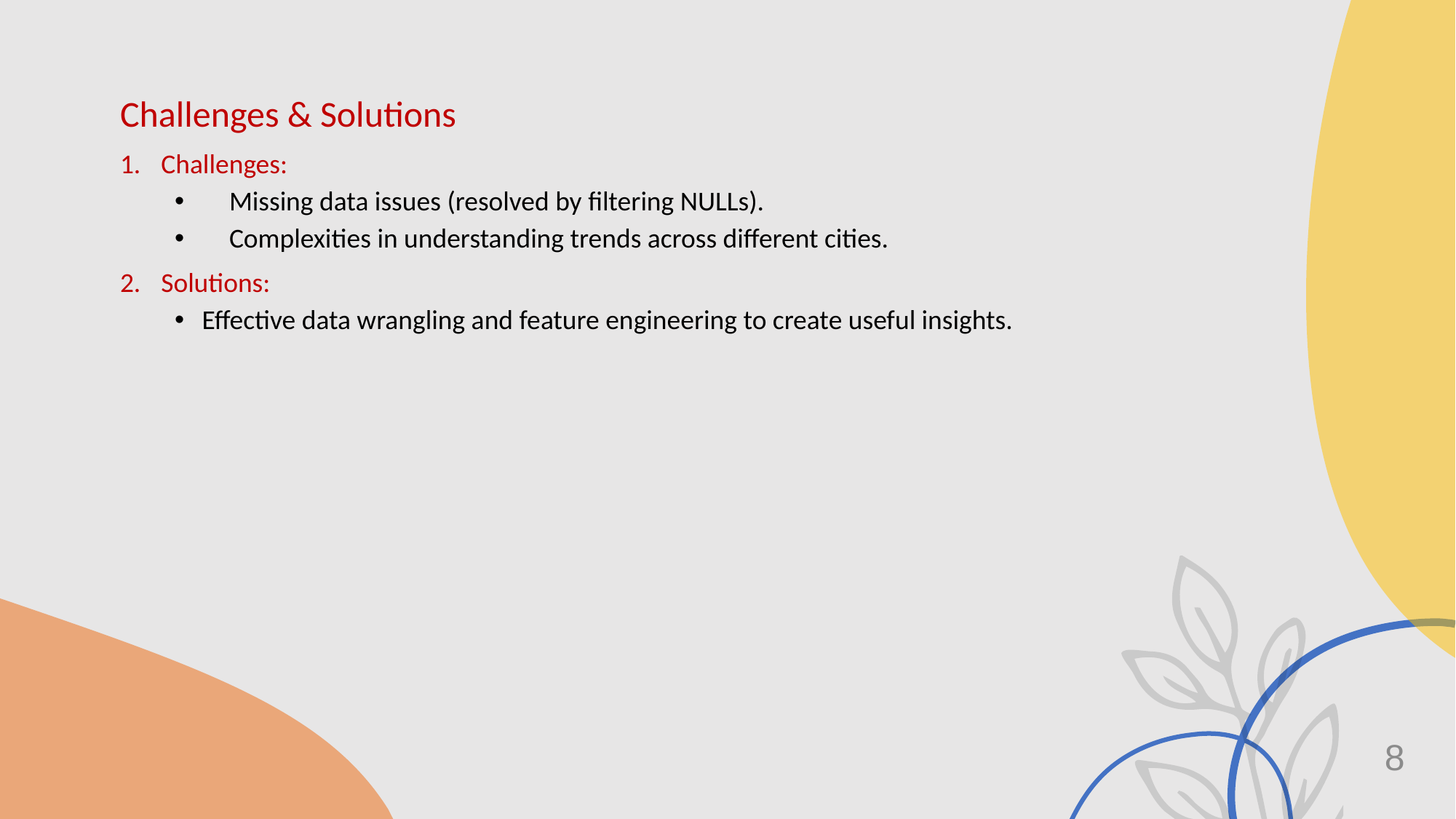

Challenges & Solutions
Challenges:
Missing data issues (resolved by filtering NULLs).
Complexities in understanding trends across different cities.
Solutions:
Effective data wrangling and feature engineering to create useful insights.
8